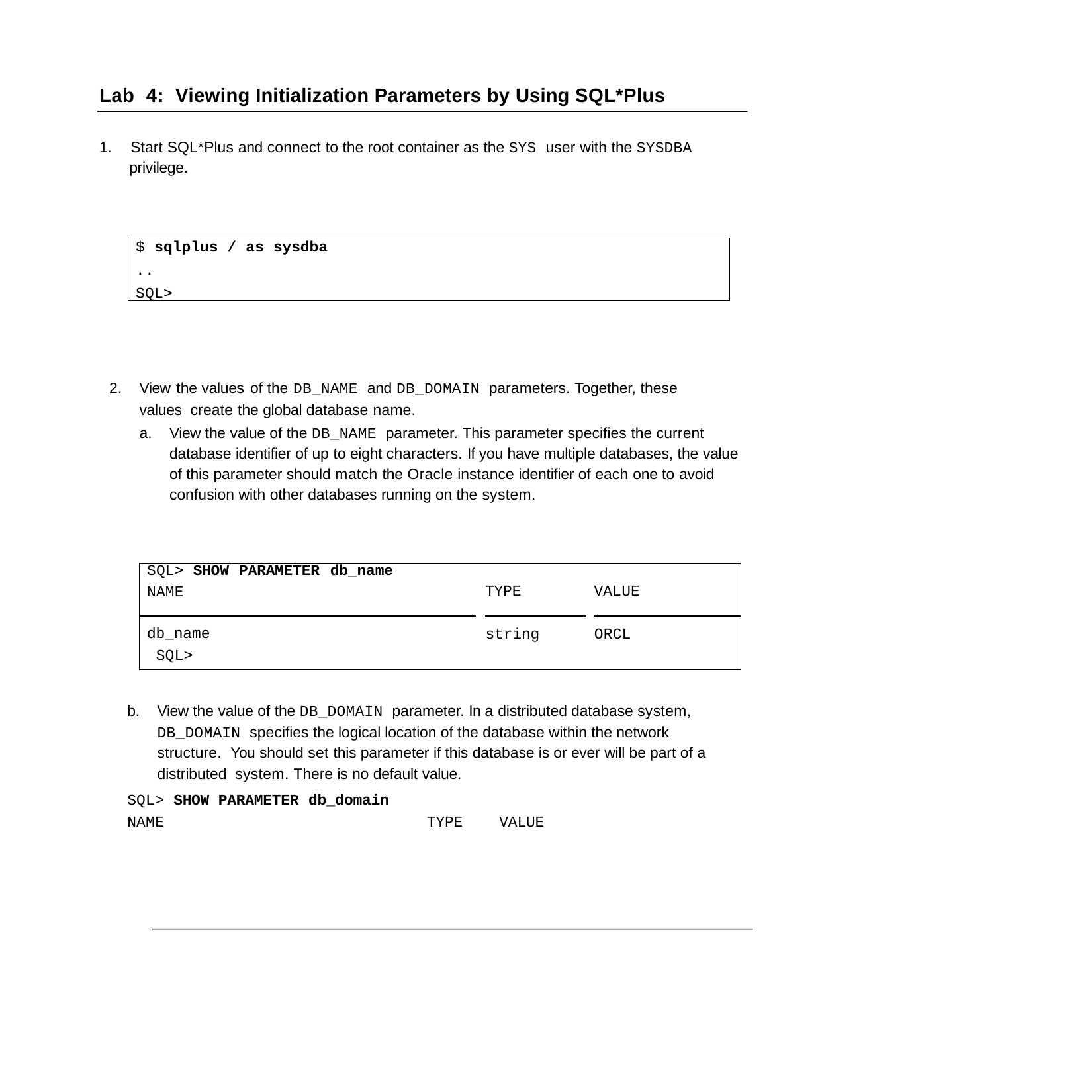

Lab  4:  Viewing Initialization Parameters by Using SQL*Plus

1.	Start SQL*Plus and connect to the root container as the SYS user with the SYSDBA
privilege.

$ sqlplus / as sysdba
..  SQL>
View the values of the DB_NAME and DB_DOMAIN parameters. Together, these values  create the global database name.
View the value of the DB_NAME parameter. This parameter specifies the current  database identifier of up to eight characters. If you have multiple databases, the value  of this parameter should match the Oracle instance identifier of each one to avoid  confusion with other databases running on the system.
| SQL> SHOW NAME | PARAMETER | db\_name |  | TYPE |  | VALUE |
| --- | --- | --- | --- | --- | --- | --- |
| db\_name SQL> |  |  |  | string |  | ORCL |
b.	View the value of the DB_DOMAIN parameter. In a distributed database system,  DB_DOMAIN specifies the logical location of the database within the network structure.  You should set this parameter if this database is or ever will be part of a distributed  system. There is no default value.
SQL> SHOW PARAMETER db_domain
NAME	TYPE	VALUE